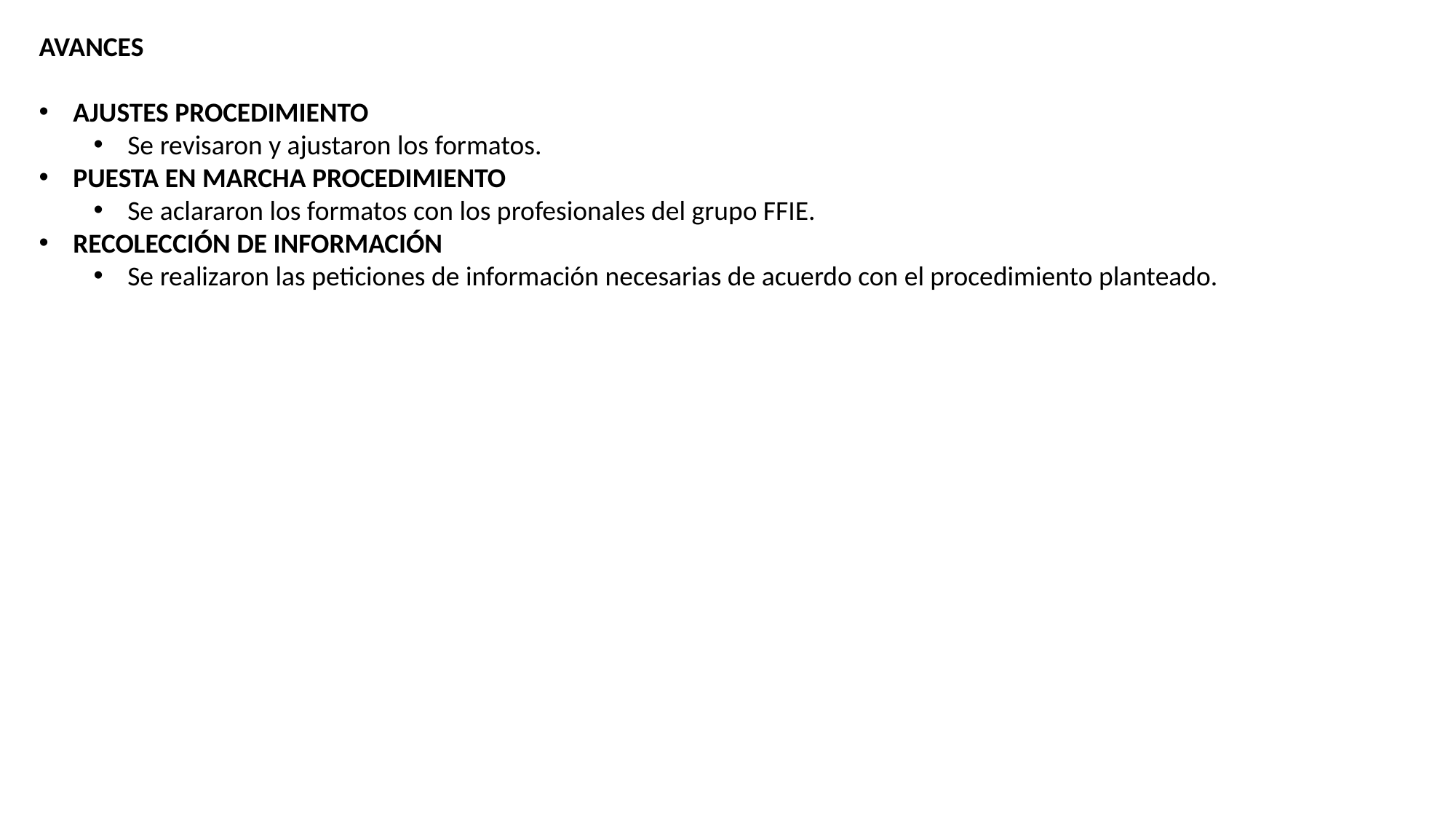

AVANCES

AJUSTES PROCEDIMIENTO
Se revisaron y ajustaron los formatos.
PUESTA EN MARCHA PROCEDIMIENTO
Se aclararon los formatos con los profesionales del grupo FFIE.
RECOLECCIÓN DE INFORMACIÓN
Se realizaron las peticiones de información necesarias de acuerdo con el procedimiento planteado.